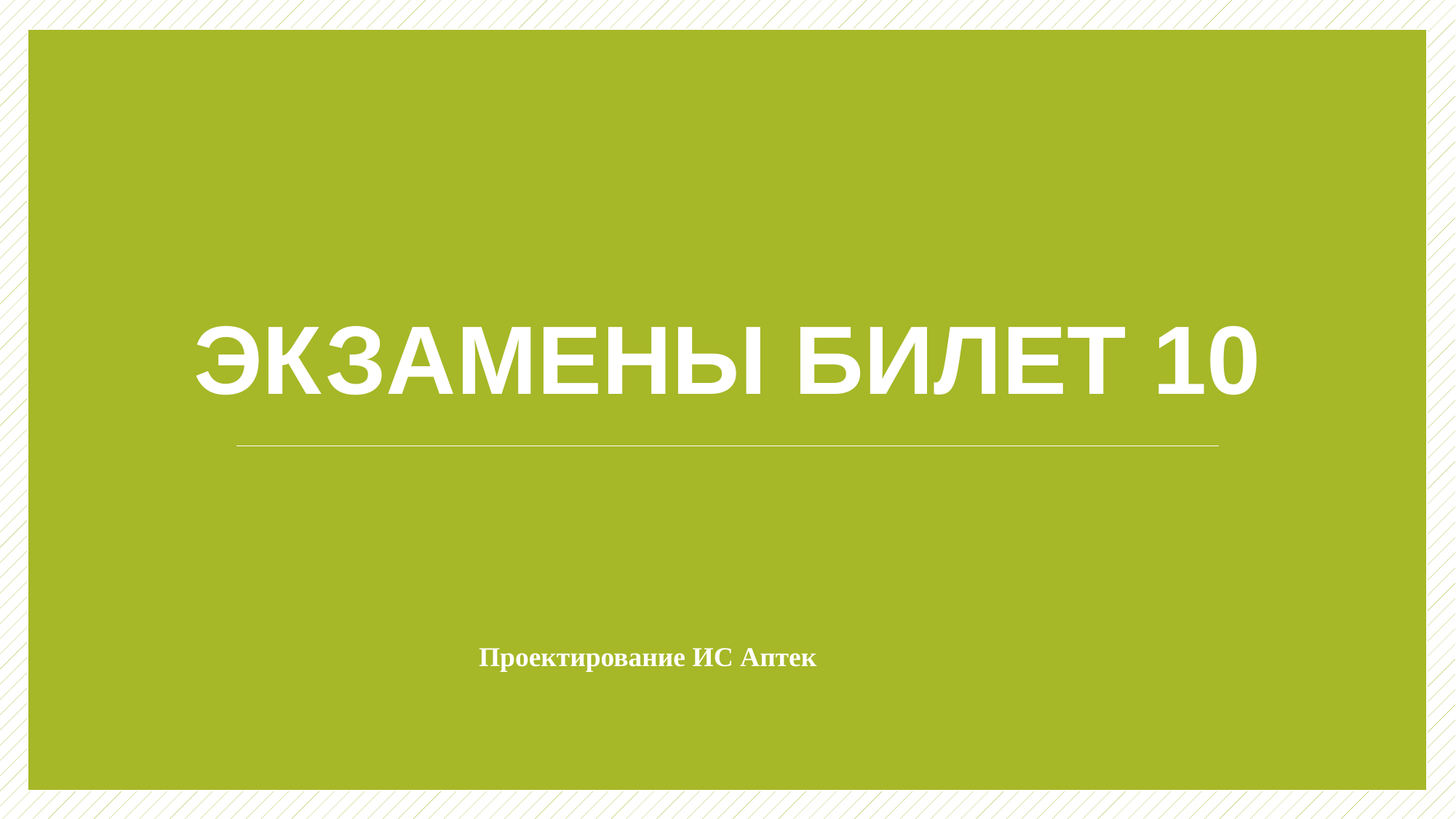

# Экзамены билет 10
Проектирование ИС Аптек